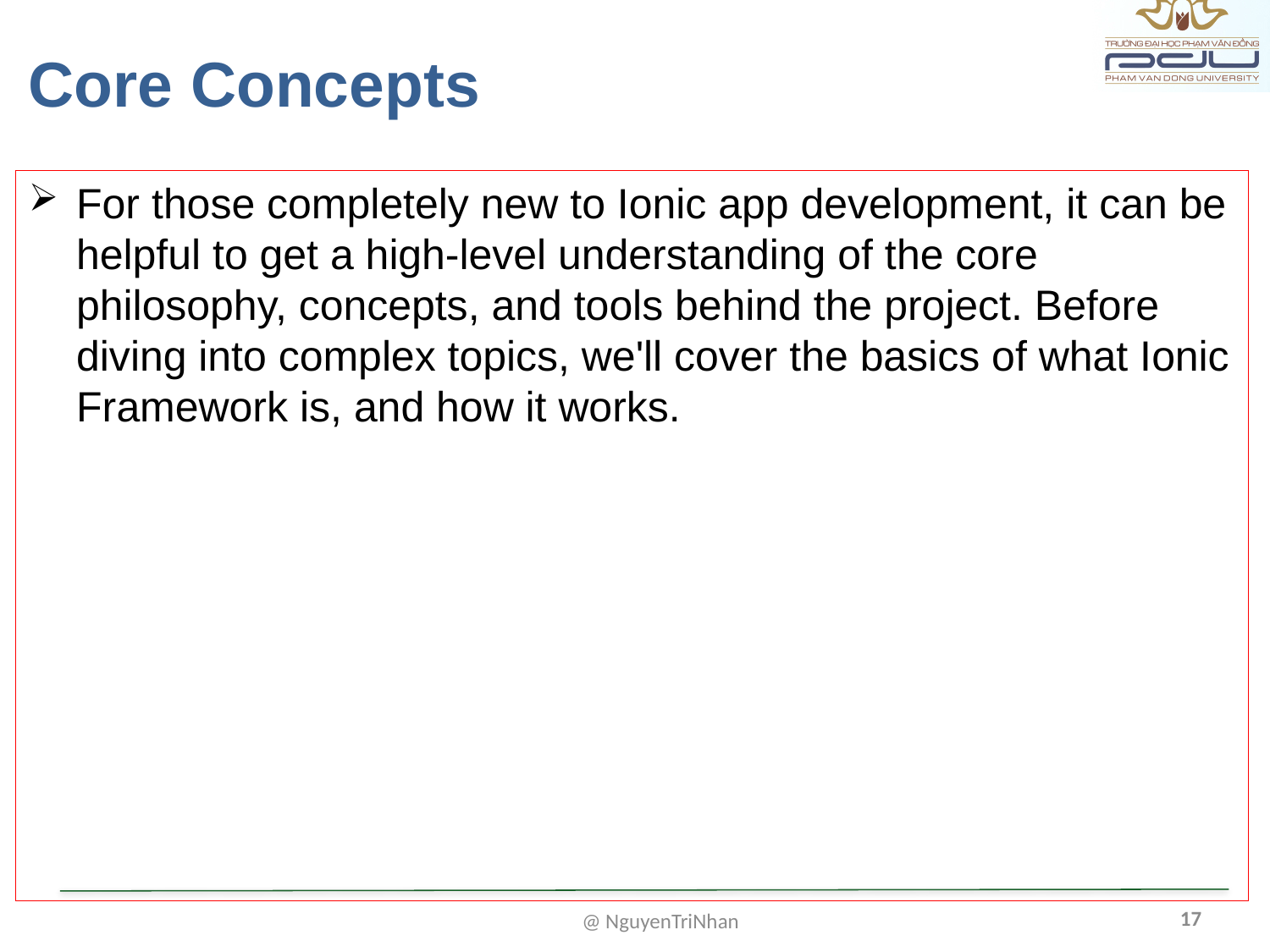

# Core Concepts
For those completely new to Ionic app development, it can be helpful to get a high-level understanding of the core philosophy, concepts, and tools behind the project. Before diving into complex topics, we'll cover the basics of what Ionic Framework is, and how it works.

17
@ NguyenTriNhan